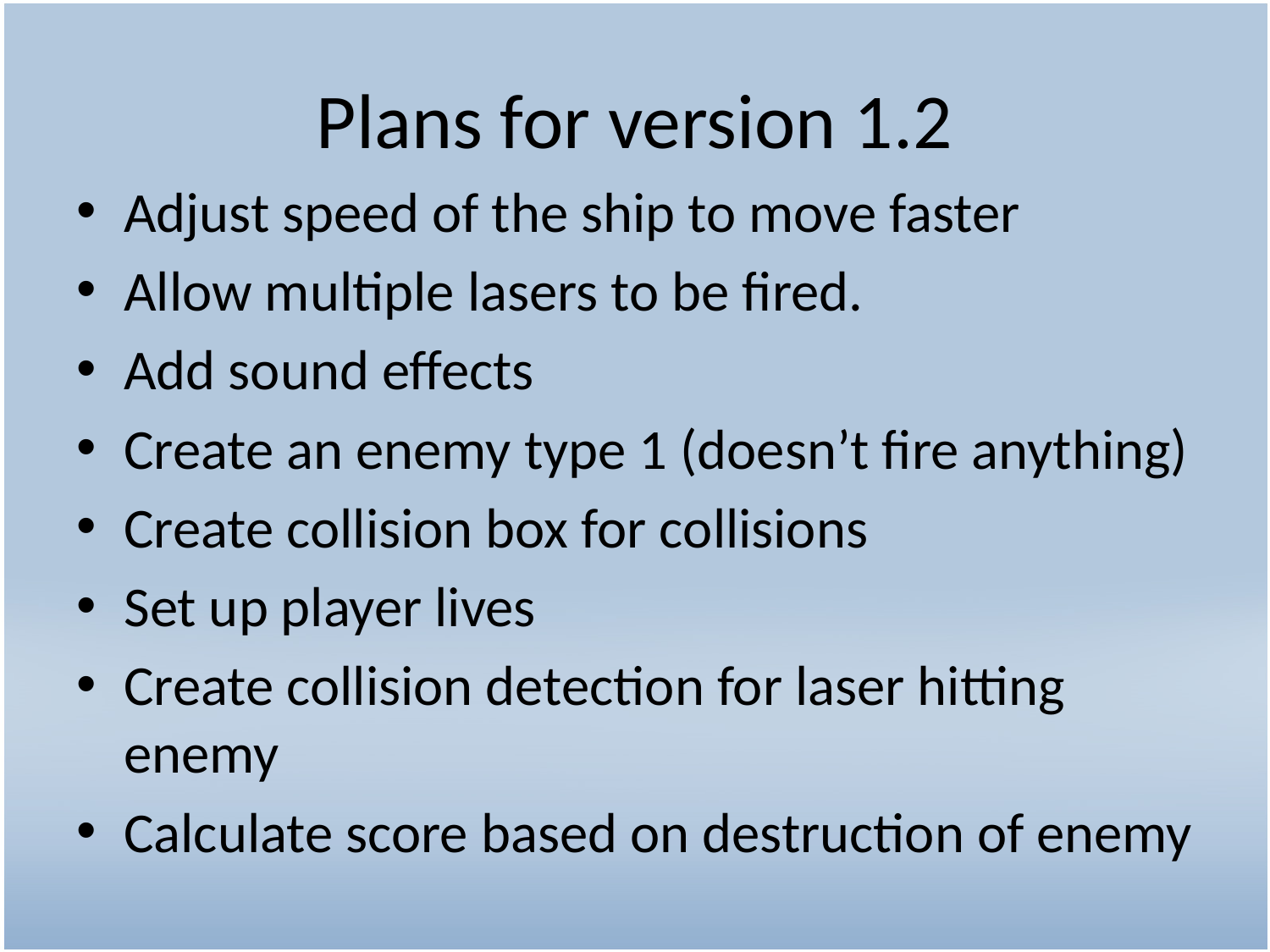

# Plans for version 1.2
Adjust speed of the ship to move faster
Allow multiple lasers to be fired.
Add sound effects
Create an enemy type 1 (doesn’t fire anything)
Create collision box for collisions
Set up player lives
Create collision detection for laser hitting enemy
Calculate score based on destruction of enemy